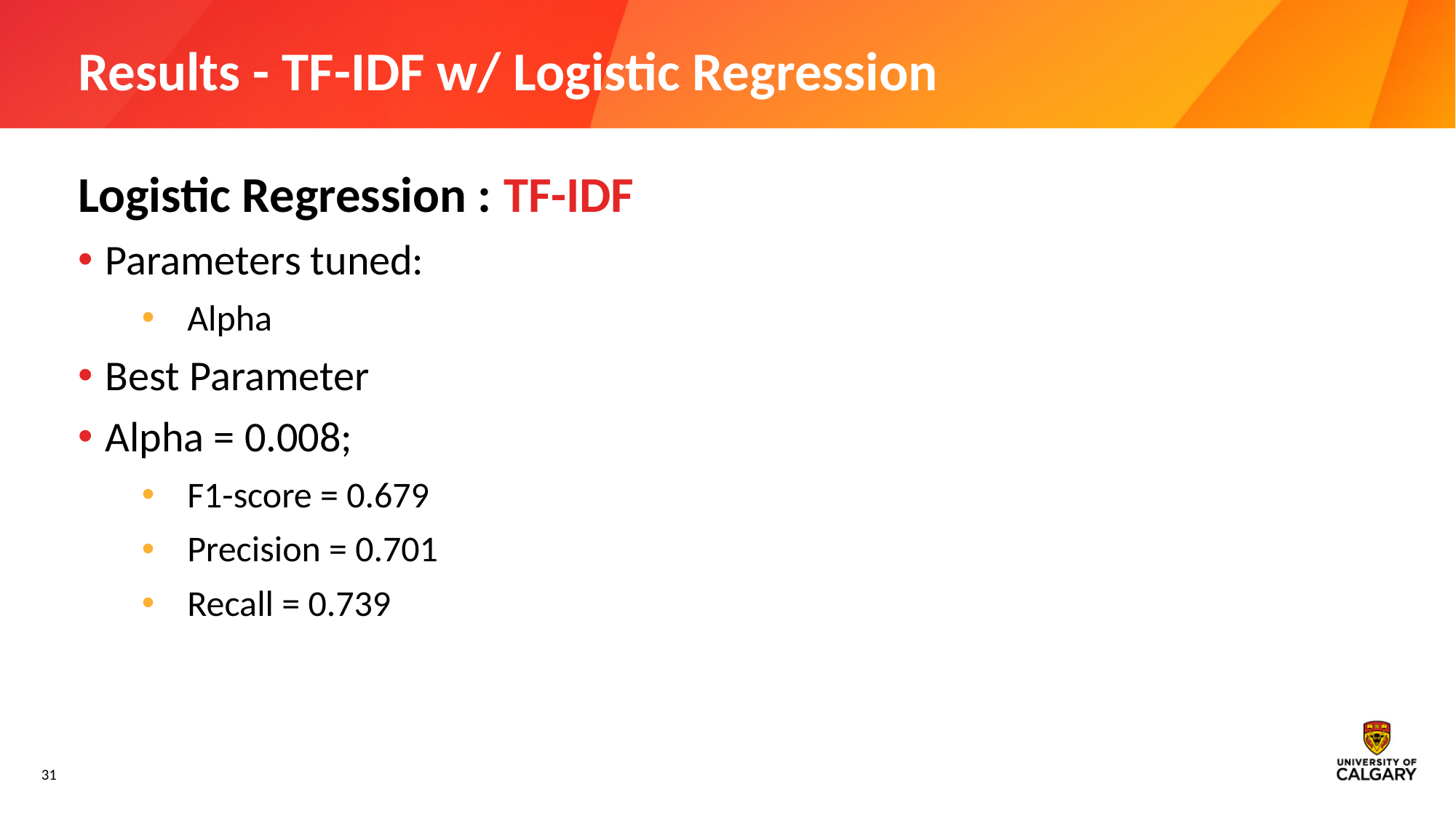

# Results - TF-IDF w/ Logistic Regression
Logistic Regression : TF-IDF
Parameters tuned:
Alpha
Best Parameter
Alpha = 0.008;
F1-score = 0.679
Precision = 0.701
Recall = 0.739

31